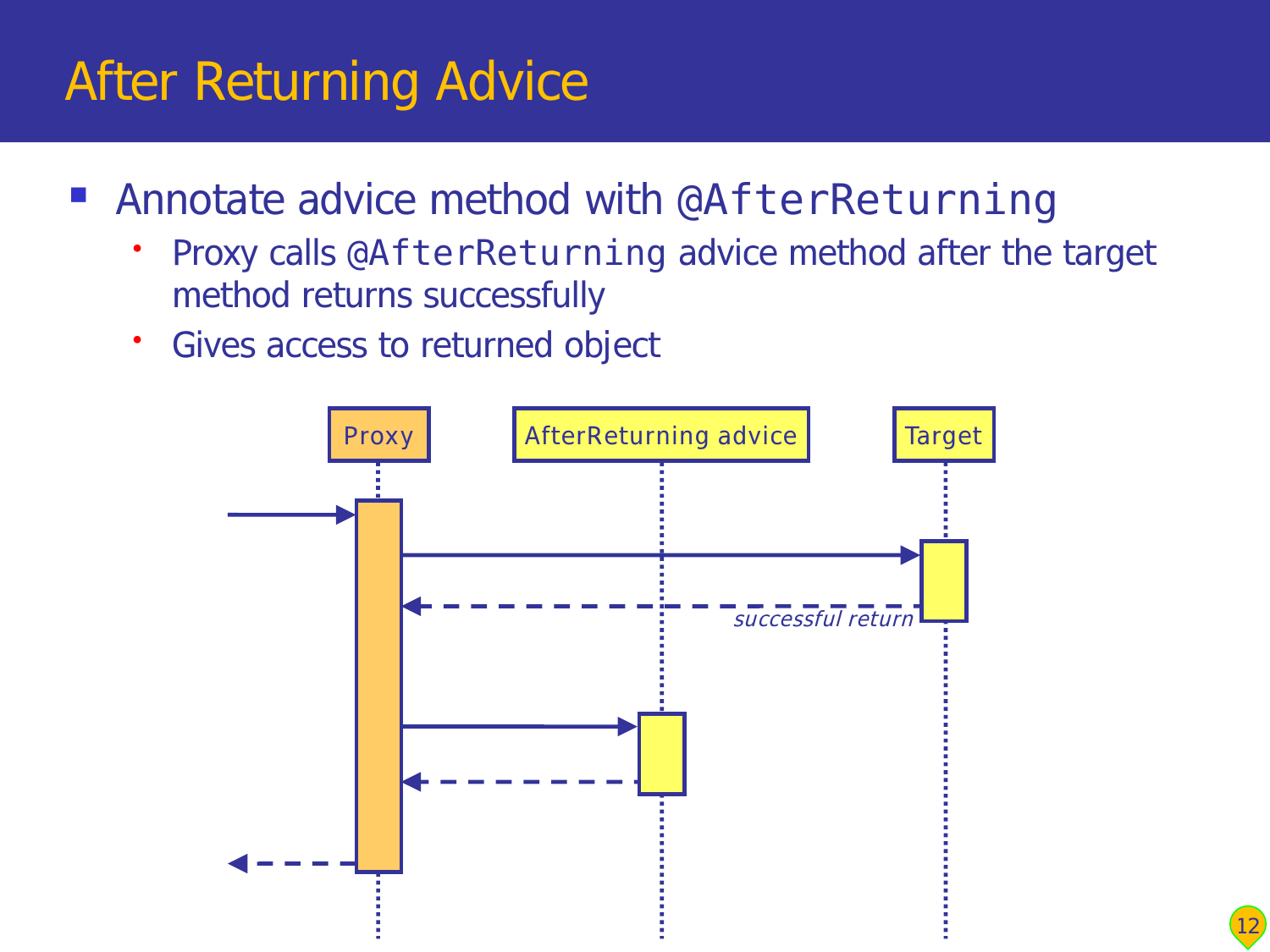

# After Returning Advice
Annotate advice method with @AfterReturning
Proxy calls @AfterReturning advice method after the target method returns successfully
Gives access to returned object
Proxy
AfterReturning advice
Target

successful return

12